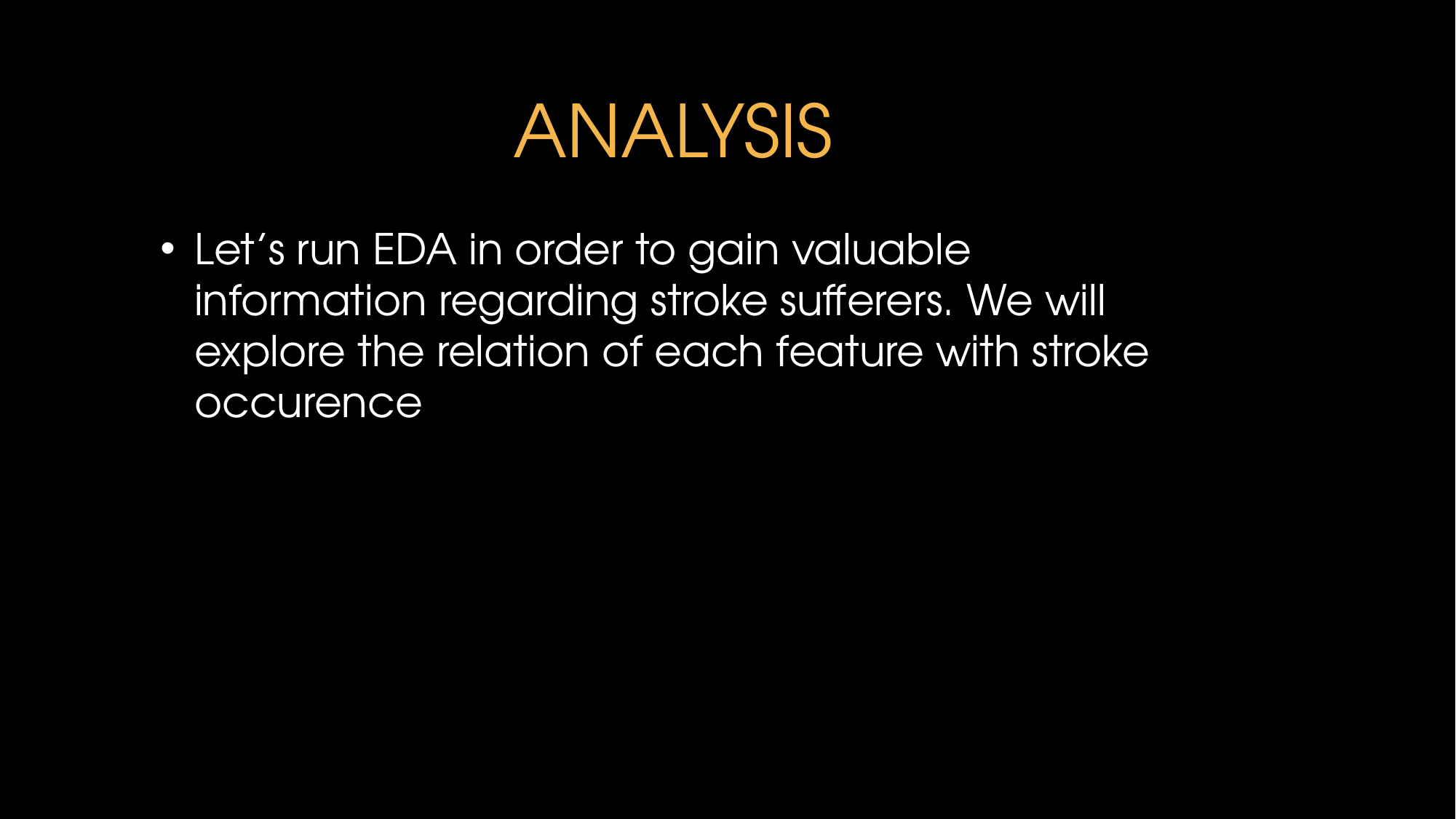

# Analysis
Let’s run EDA in order to gain valuable information regarding stroke sufferers. We will explore the relation of each feature with stroke occurence